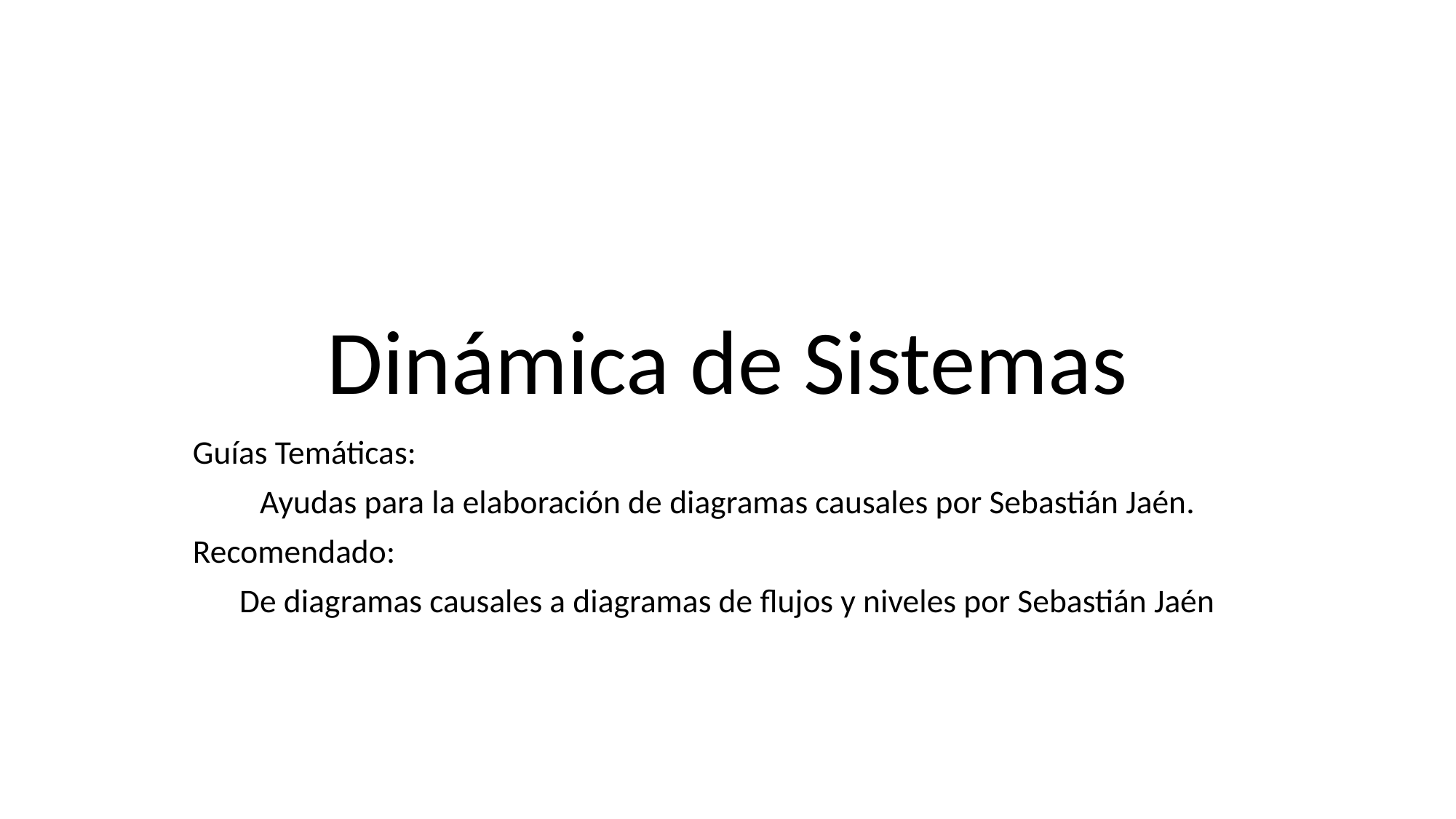

# Dinámica de Sistemas
Guías Temáticas:
Ayudas para la elaboración de diagramas causales por Sebastián Jaén.
Recomendado:
De diagramas causales a diagramas de ﬂujos y niveles por Sebastián Jaén